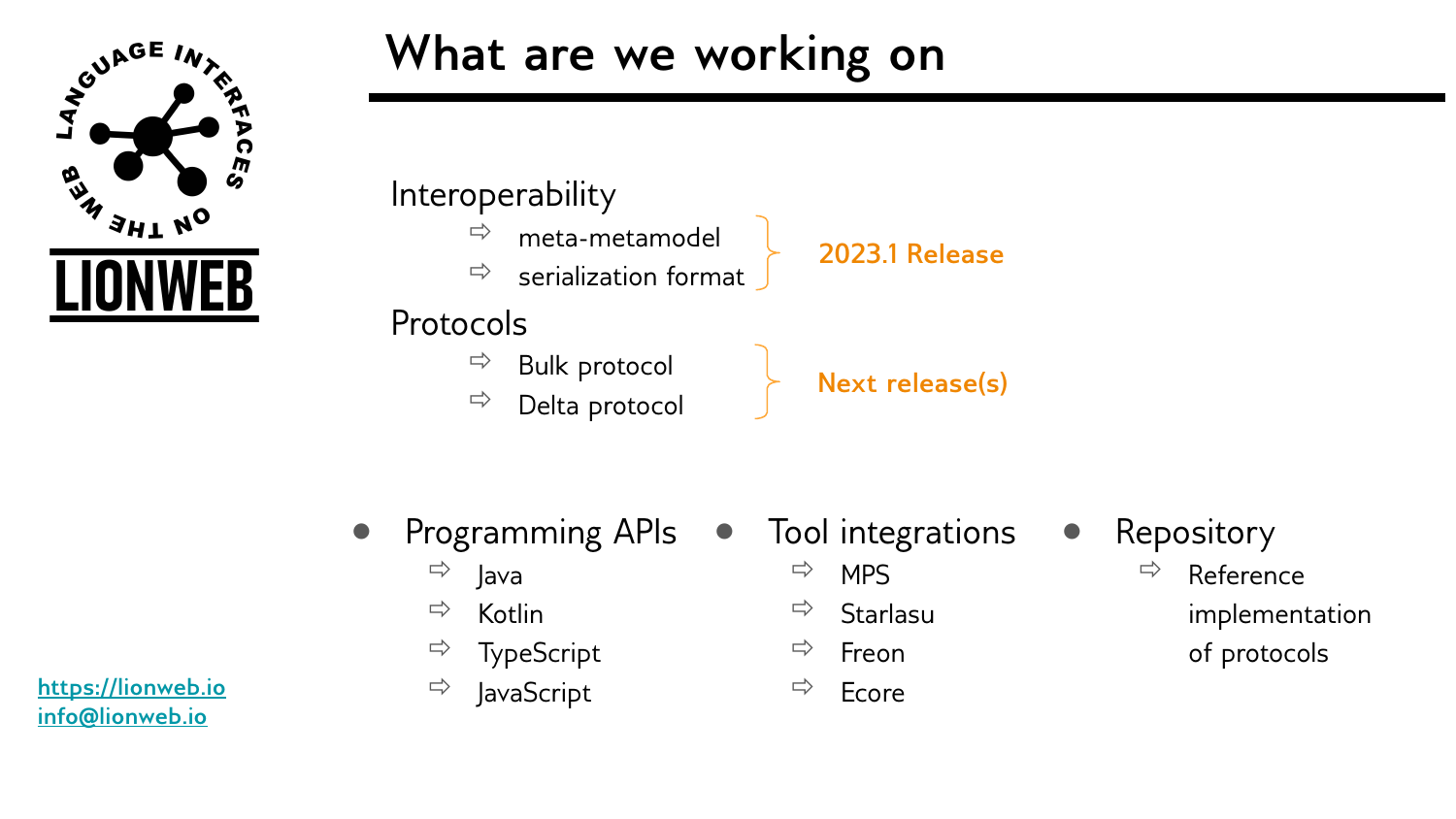

# What are we working on
Interoperability
meta-metamodel
serialization format
Protocols
Bulk protocol
Delta protocol

2023.1 Release

Next release(s)
Programming APIs
Java
Kotlin
TypeScript
JavaScript

Tool integrations
MPS
Starlasu
Freon
Ecore
Repository
Reference implementation of protocols